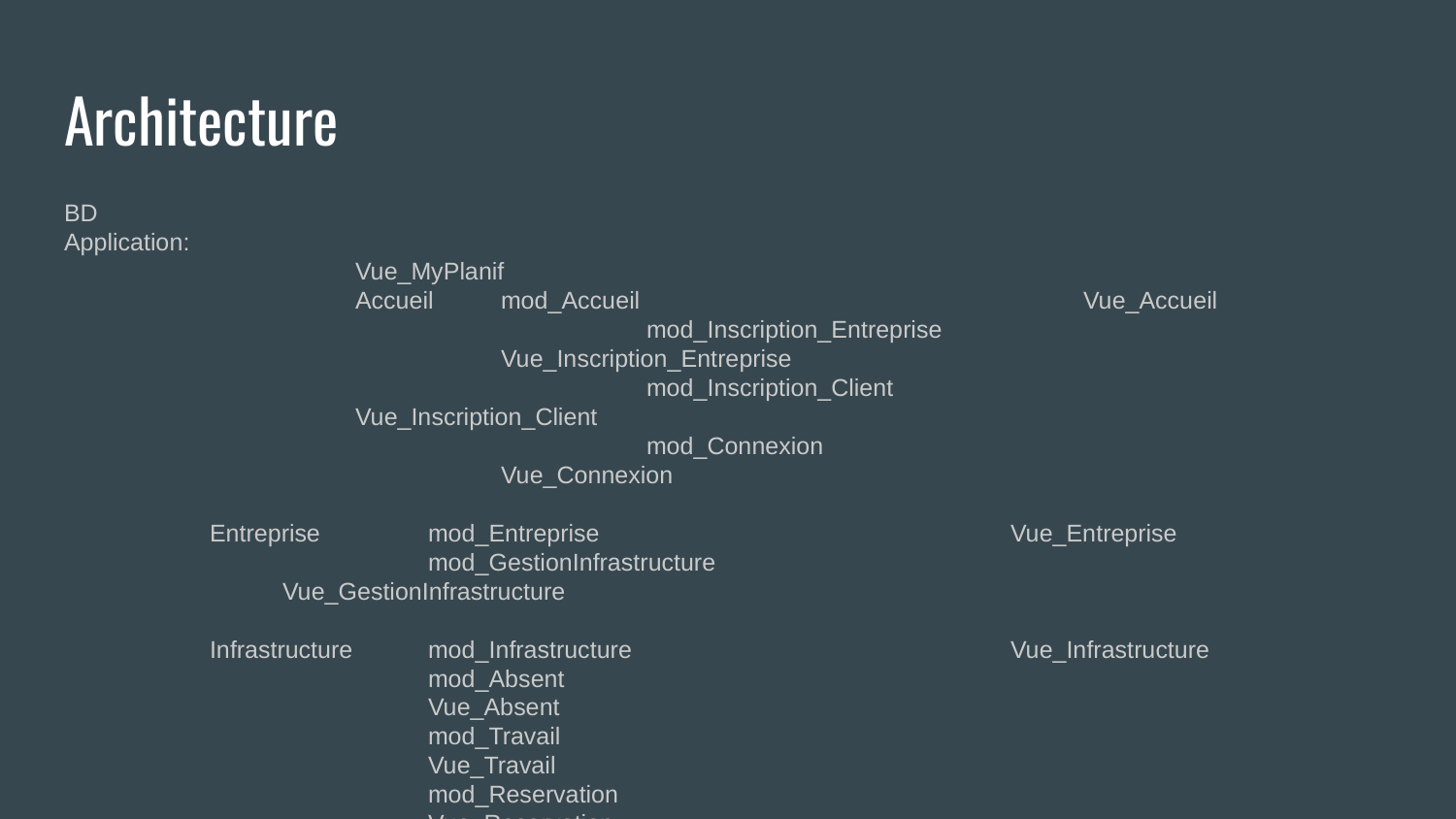

# Architecture
BD
Application:
		Vue_MyPlanif
		Accueil	mod_Accueil				Vue_Accueil
				mod_Inscription_Entreprise						Vue_Inscription_Entreprise
				mod_Inscription_Client						Vue_Inscription_Client
				mod_Connexion							Vue_Connexion

Entreprise	mod_Entreprise			Vue_Entreprise
		mod_GestionInfrastructure						Vue_GestionInfrastructure

Infrastructure	mod_Infrastructure			Vue_Infrastructure
		mod_Absent								Vue_Absent
		mod_Travail								Vue_Travail
		mod_Reservation							Vue_Reservation

Clients		mod_Client				Vue_CLient
		mod_Reservation							Vue_Reservation